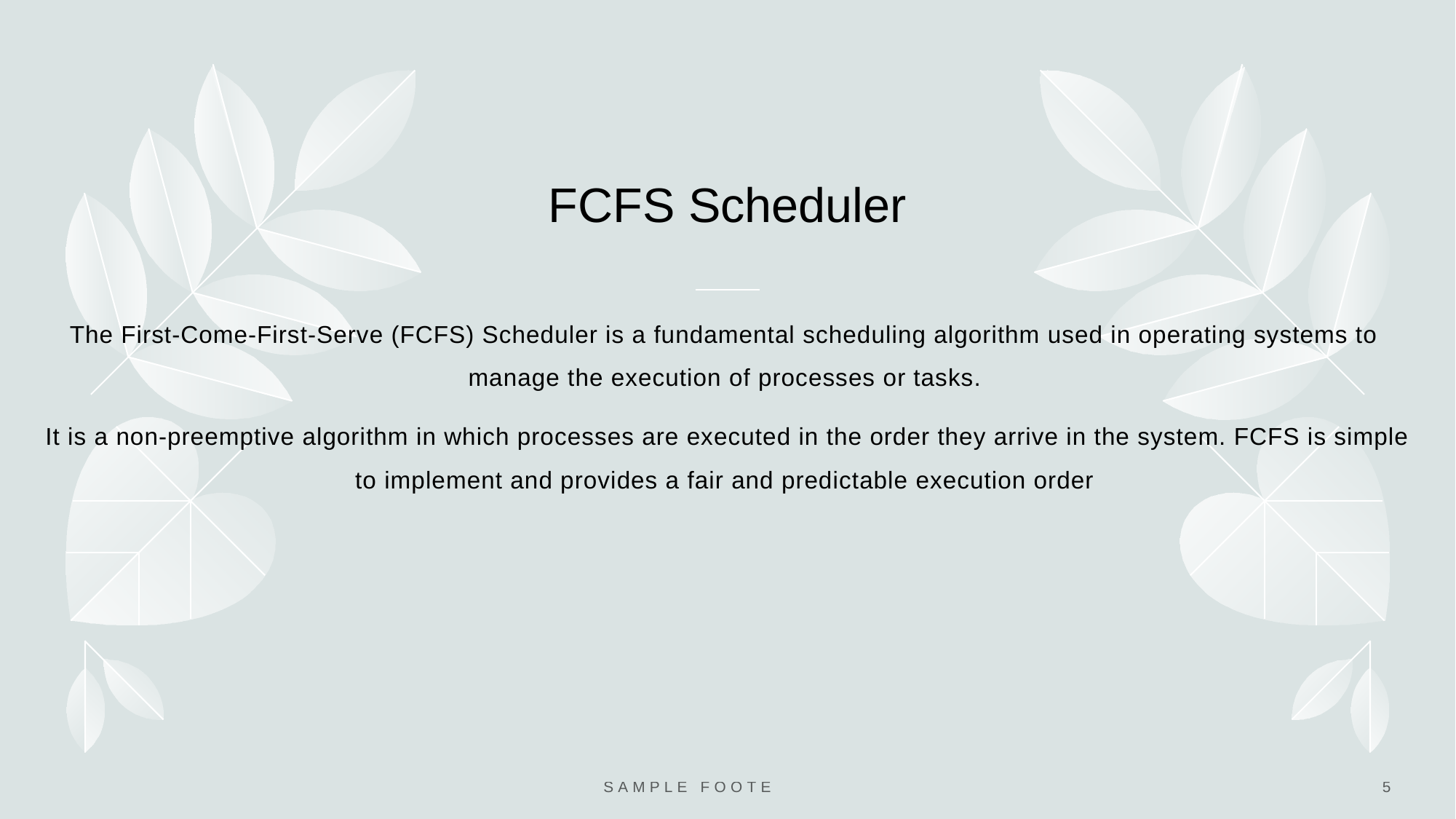

# FCFS Scheduler
The First-Come-First-Serve (FCFS) Scheduler is a fundamental scheduling algorithm used in operating systems to manage the execution of processes or tasks.
 It is a non-preemptive algorithm in which processes are executed in the order they arrive in the system. FCFS is simple to implement and provides a fair and predictable execution order
Sample Footer Text
5